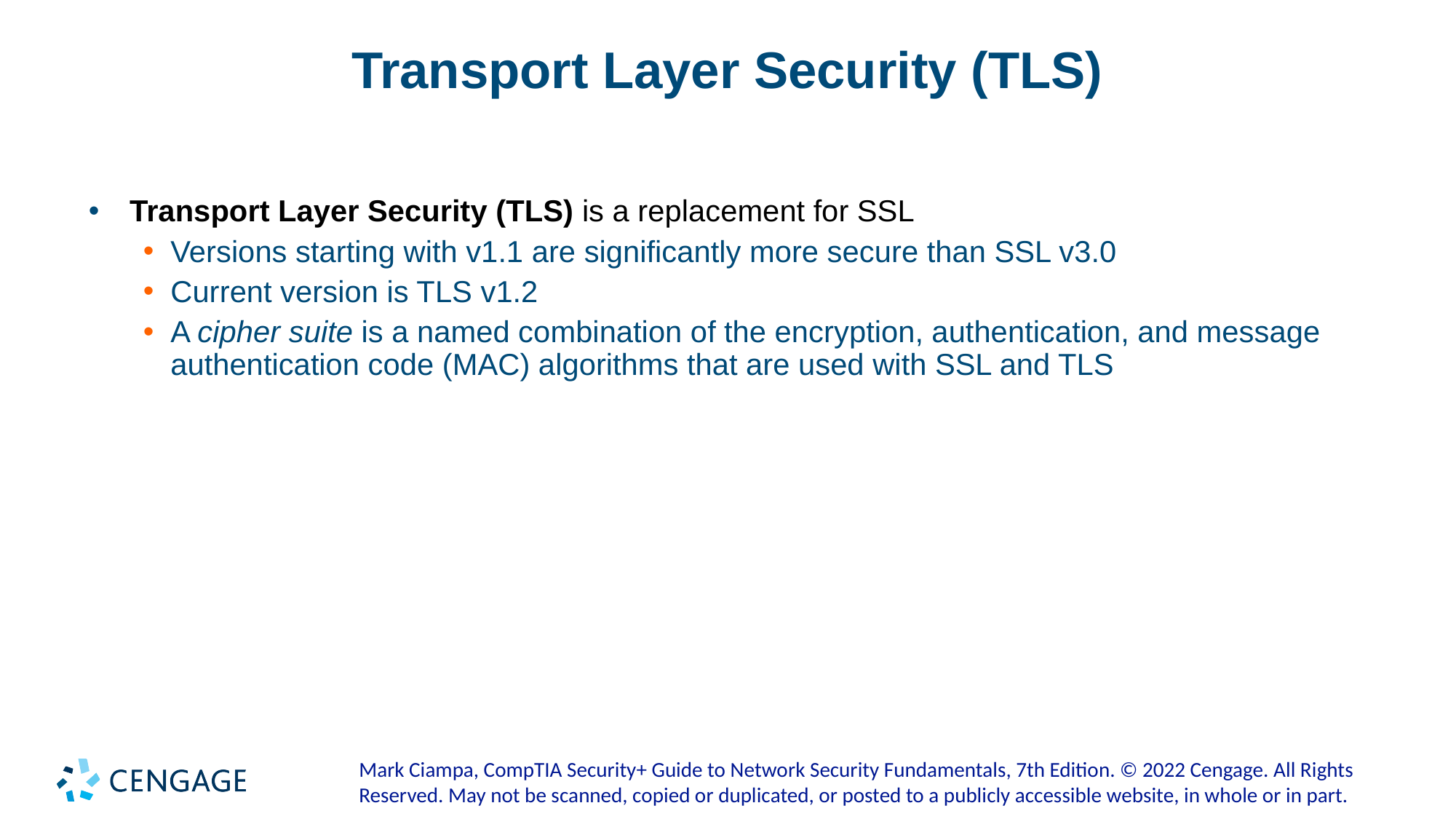

# Transport Layer Security (TLS)
Transport Layer Security (TLS) is a replacement for SSL
Versions starting with v1.1 are significantly more secure than SSL v3.0
Current version is TLS v1.2
A cipher suite is a named combination of the encryption, authentication, and message authentication code (MAC) algorithms that are used with SSL and TLS